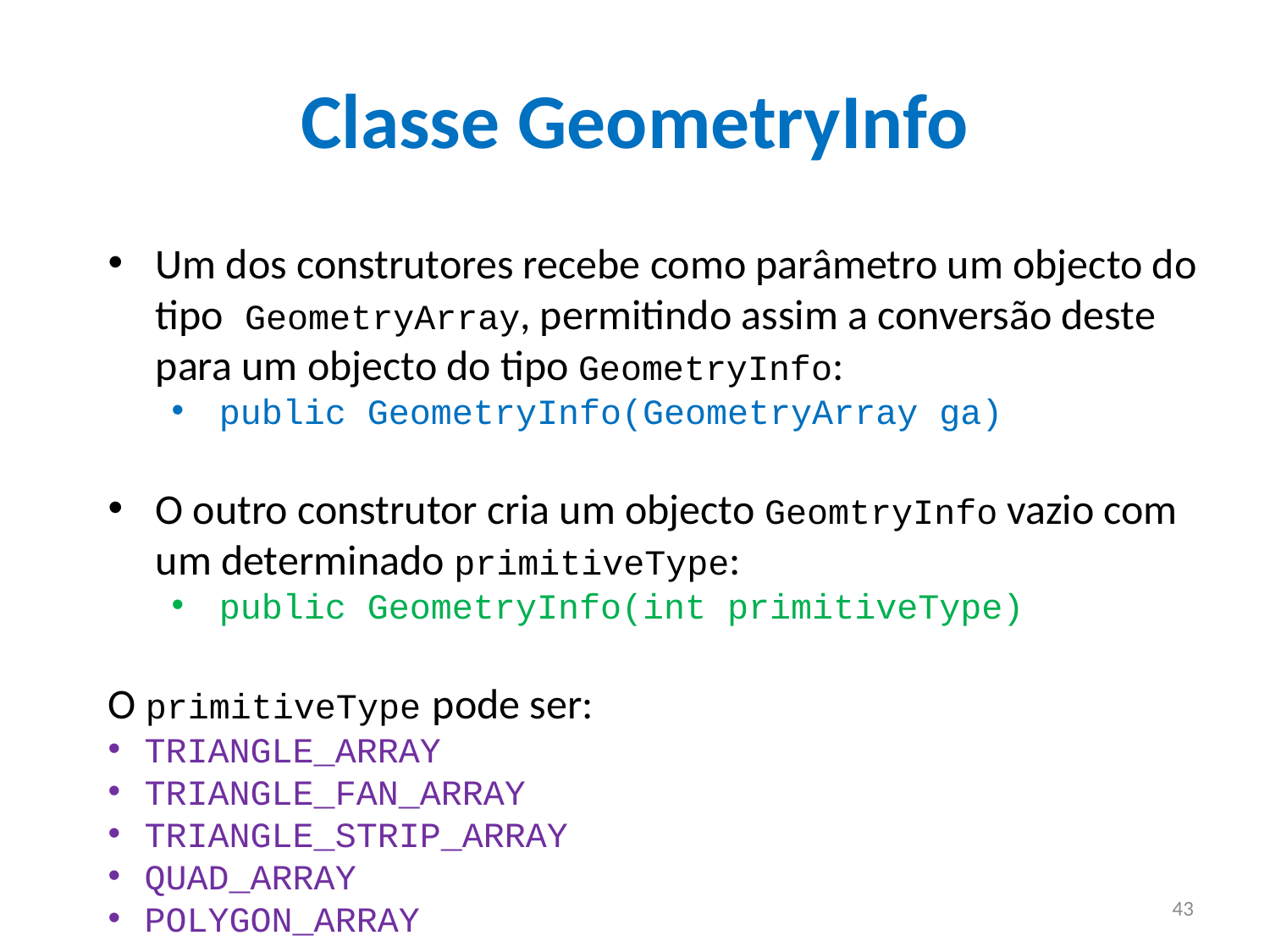

# Classe GeometryInfo
Um dos construtores recebe como parâmetro um objecto do tipo GeometryArray, permitindo assim a conversão deste para um objecto do tipo GeometryInfo:
public GeometryInfo(GeometryArray ga)

O outro construtor cria um objecto GeomtryInfo vazio com um determinado primitiveType:
public GeometryInfo(int primitiveType)
O primitiveType pode ser:
TRIANGLE_ARRAY
TRIANGLE_FAN_ARRAY
TRIANGLE_STRIP_ARRAY
QUAD_ARRAY
POLYGON_ARRAY

43